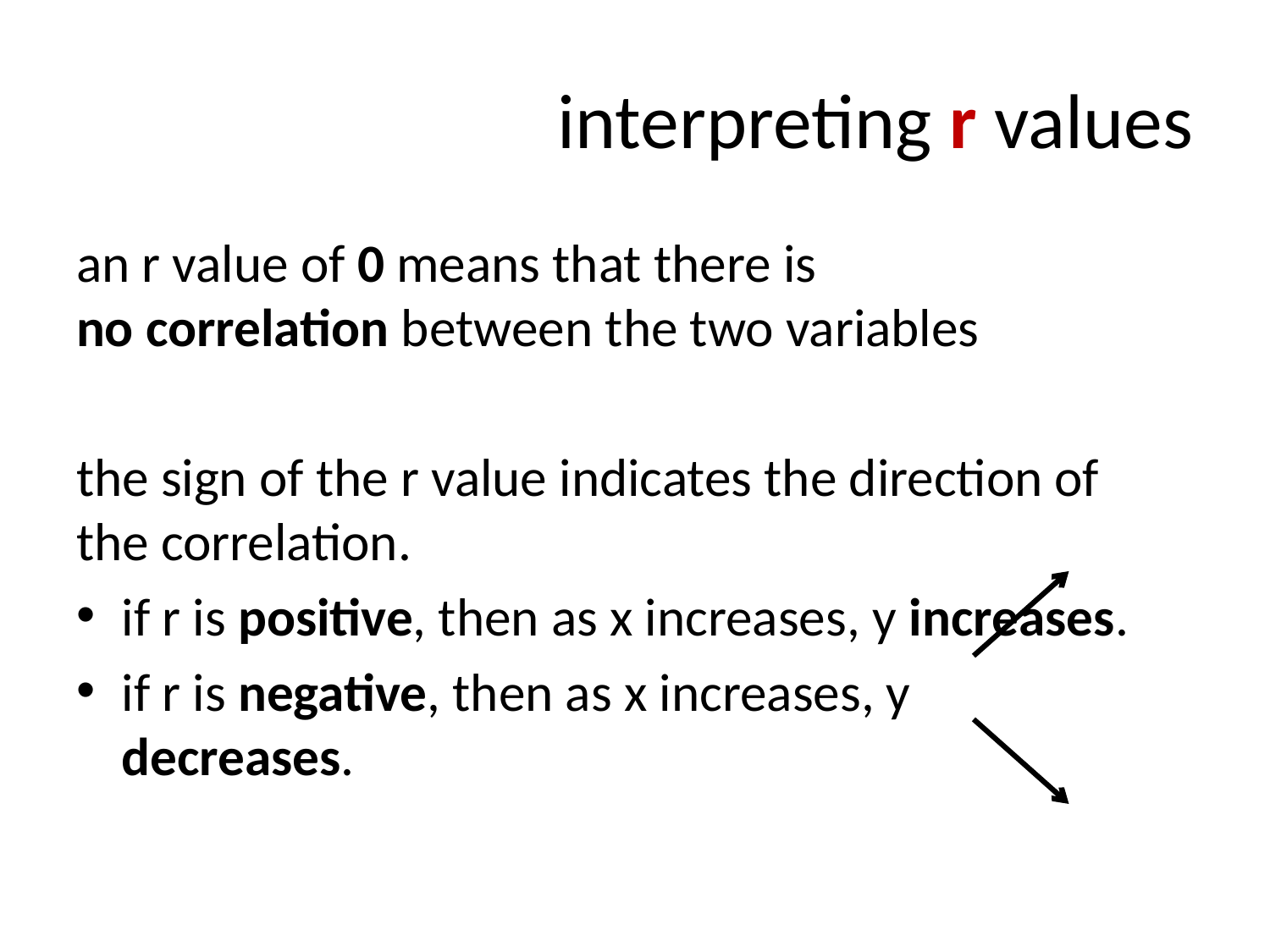

# interpreting r values
an r value of 0 means that there is
no correlation between the two variables

the sign of the r value indicates the direction of the correlation.
if r is positive, then as x increases, y increases.
if r is negative, then as x increases, y decreases.